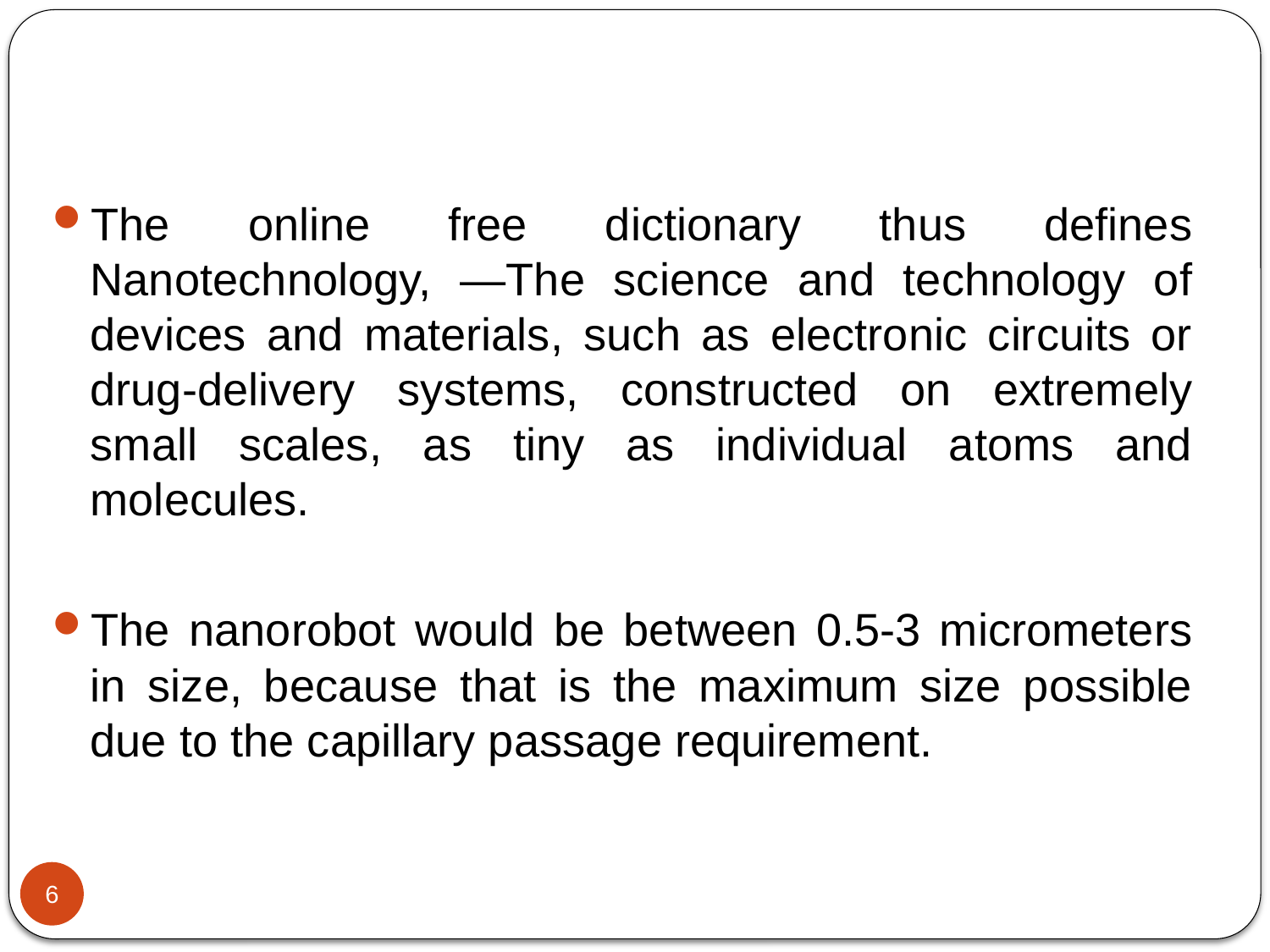

The online free dictionary thus defines Nanotechnology, ―The science and technology of devices and materials, such as electronic circuits or drug-delivery systems, constructed on extremely small scales, as tiny as individual atoms and molecules.

The nanorobot would be between 0.5-3 micrometers in size, because that is the maximum size possible due to the capillary passage requirement.
6